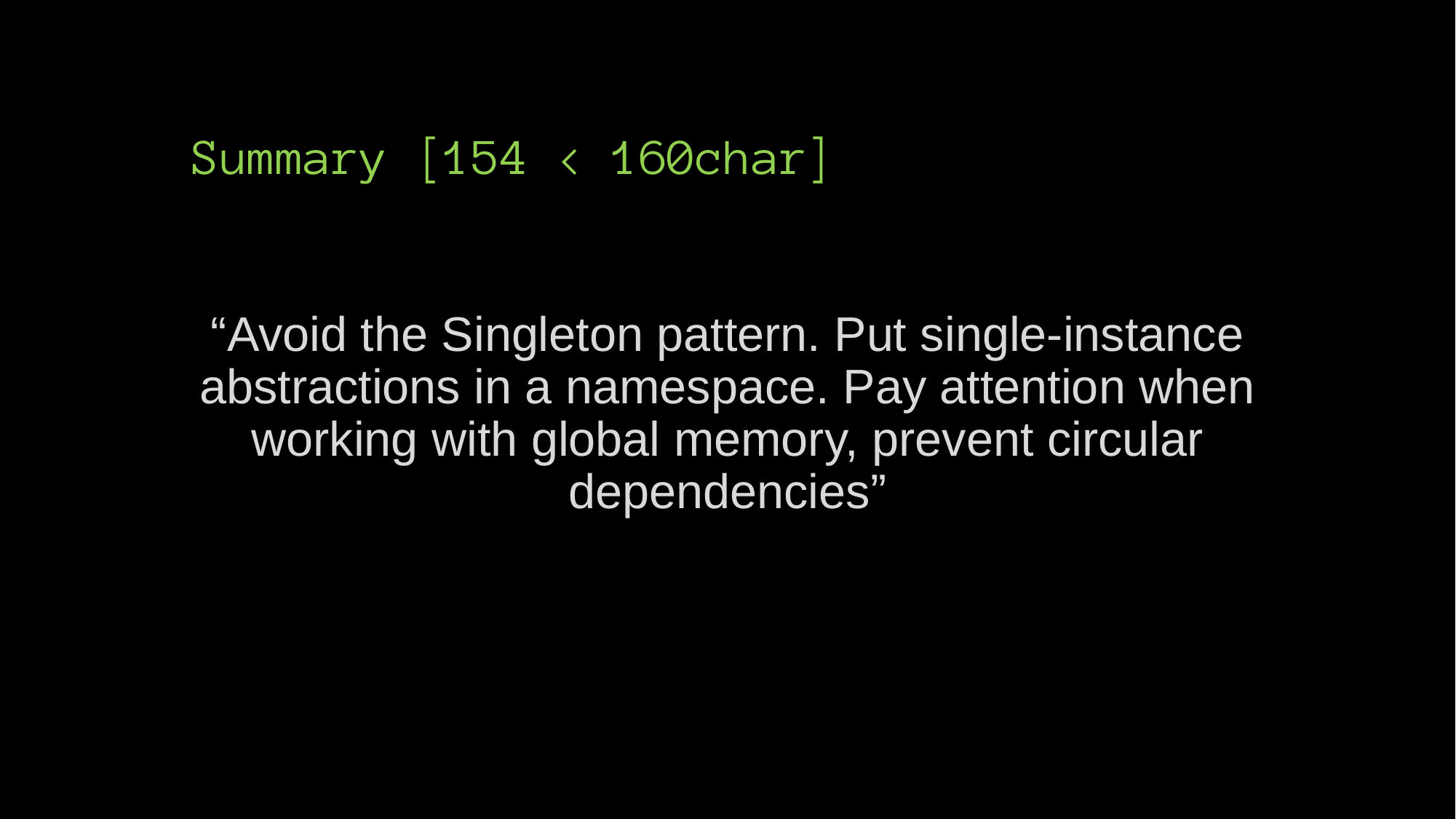

# Summary [154 < 160char]

“Avoid the Singleton pattern. Put single-instance abstractions in a namespace. Pay attention when working with global memory, prevent circular dependencies”